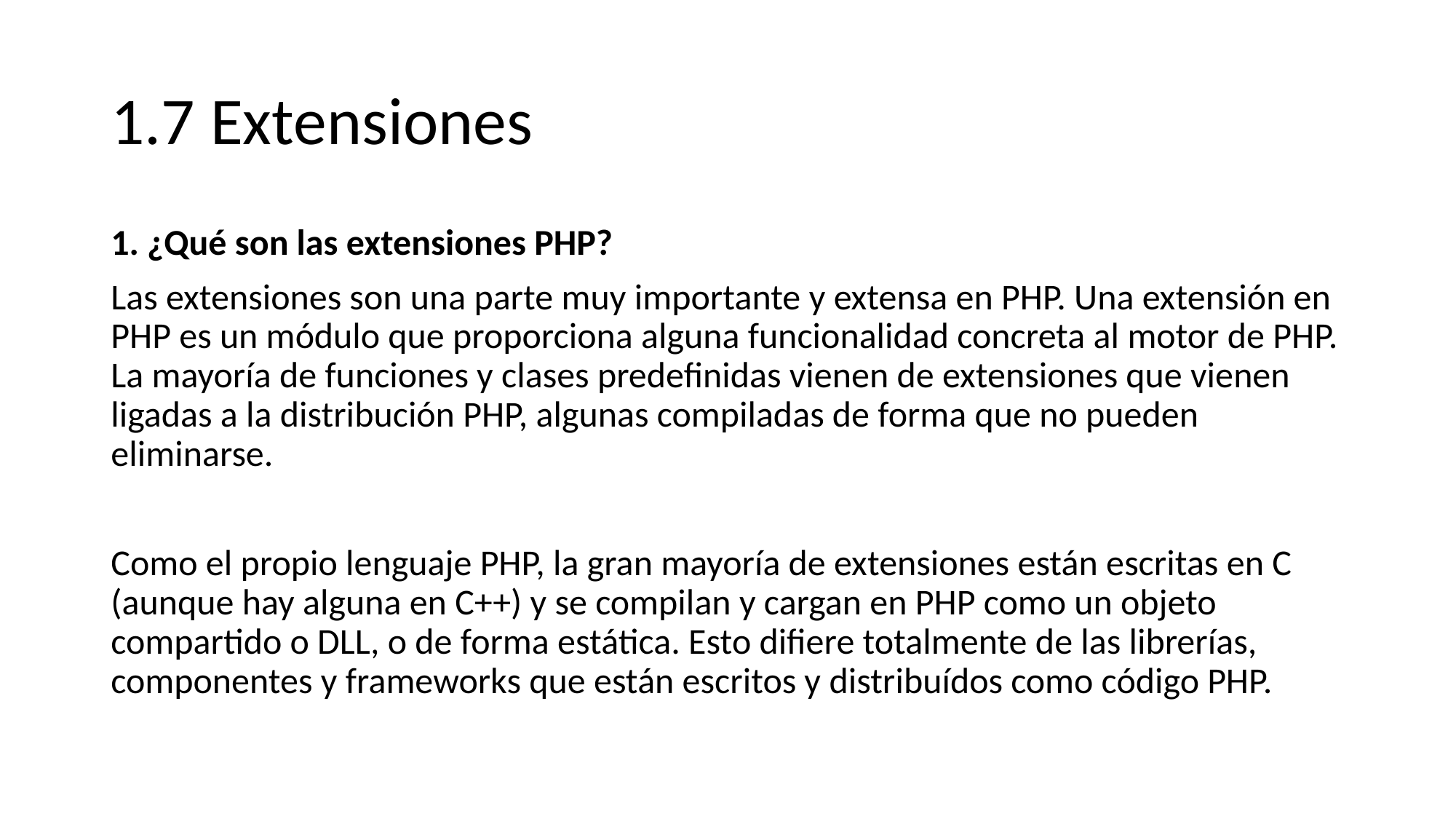

# 1.7 Extensiones
1. ¿Qué son las extensiones PHP?
Las extensiones son una parte muy importante y extensa en PHP. Una extensión en PHP es un módulo que proporciona alguna funcionalidad concreta al motor de PHP. La mayoría de funciones y clases predefinidas vienen de extensiones que vienen ligadas a la distribución PHP, algunas compiladas de forma que no pueden eliminarse.

Como el propio lenguaje PHP, la gran mayoría de extensiones están escritas en C (aunque hay alguna en C++) y se compilan y cargan en PHP como un objeto compartido o DLL, o de forma estática. Esto difiere totalmente de las librerías, componentes y frameworks que están escritos y distribuídos como código PHP.